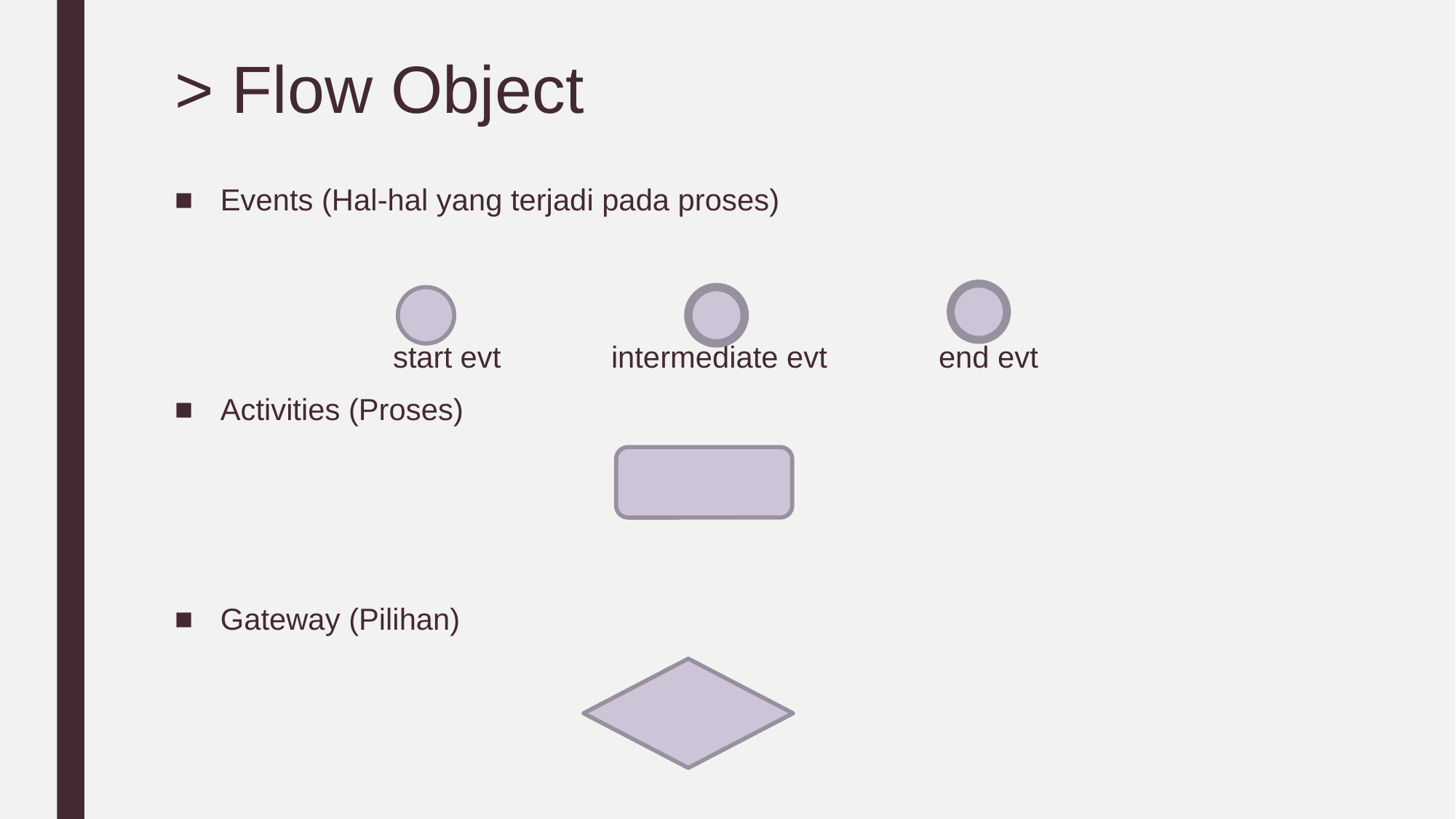

# > Flow Object
Events (Hal-hal yang terjadi pada proses)

		start evt		intermediate evt		end evt
Activities (Proses)

Gateway (Pilihan)